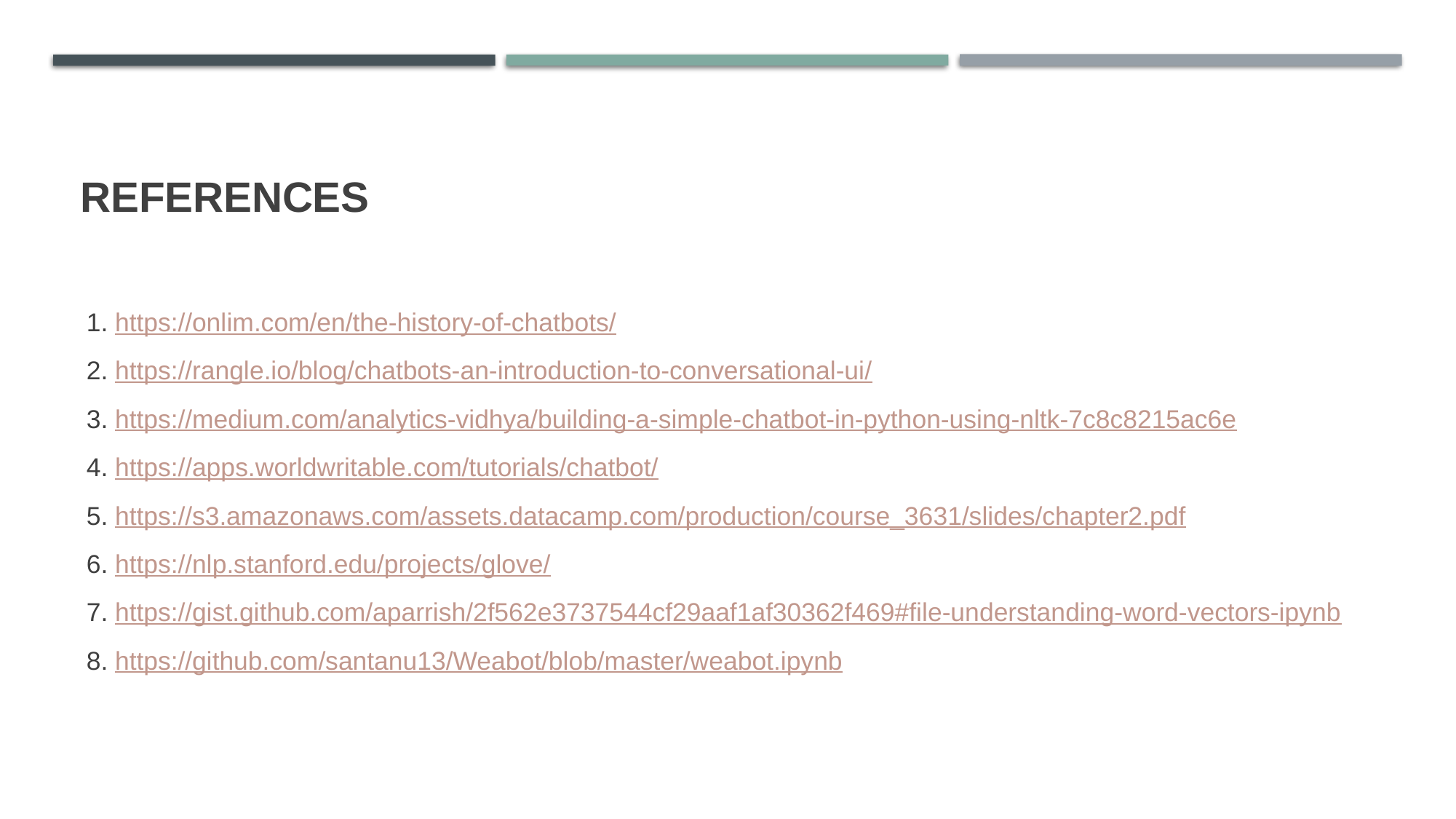

# References
1. https://onlim.com/en/the-history-of-chatbots/
2. https://rangle.io/blog/chatbots-an-introduction-to-conversational-ui/
3. https://medium.com/analytics-vidhya/building-a-simple-chatbot-in-python-using-nltk-7c8c8215ac6e
4. https://apps.worldwritable.com/tutorials/chatbot/
5. https://s3.amazonaws.com/assets.datacamp.com/production/course_3631/slides/chapter2.pdf
6. https://nlp.stanford.edu/projects/glove/
7. https://gist.github.com/aparrish/2f562e3737544cf29aaf1af30362f469#file-understanding-word-vectors-ipynb
8. https://github.com/santanu13/Weabot/blob/master/weabot.ipynb